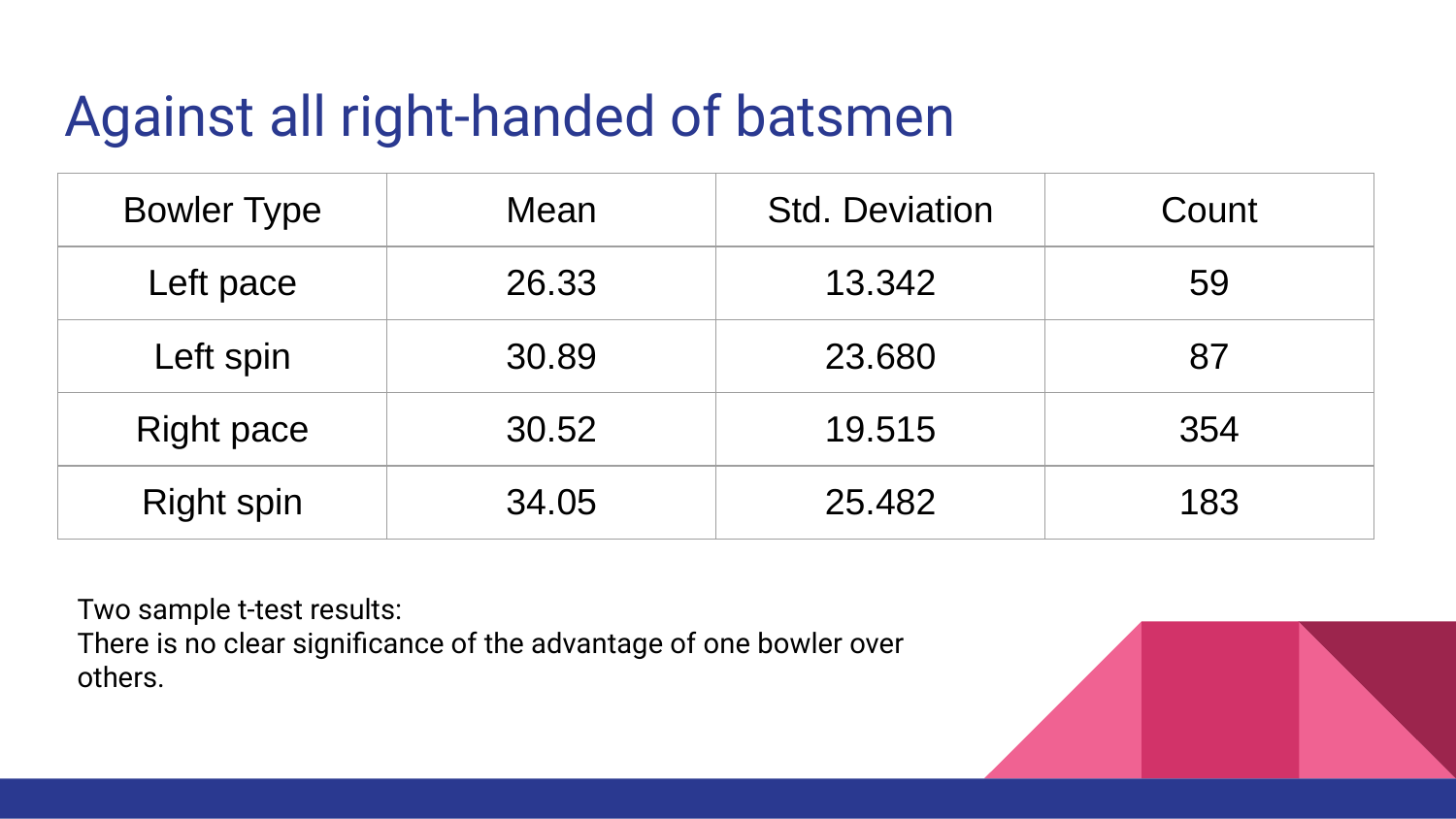

# Against all right-handed of batsmen
| Bowler Type | Mean | Std. Deviation | Count |
| --- | --- | --- | --- |
| Left pace | 26.33 | 13.342 | 59 |
| Left spin | 30.89 | 23.680 | 87 |
| Right pace | 30.52 | 19.515 | 354 |
| Right spin | 34.05 | 25.482 | 183 |
Two sample t-test results:
There is no clear significance of the advantage of one bowler over others.